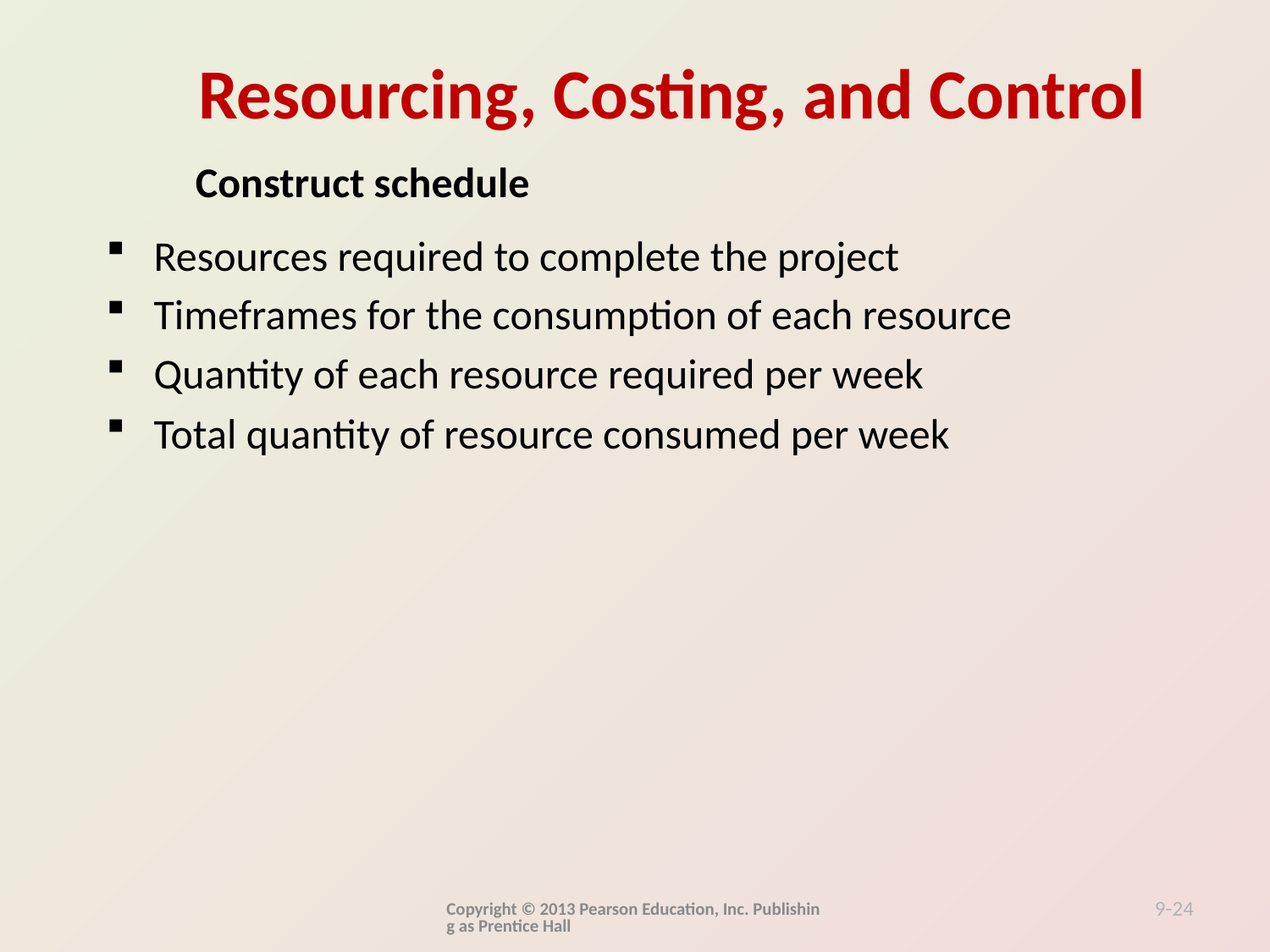

Construct schedule
Resources required to complete the project
Timeframes for the consumption of each resource
Quantity of each resource required per week
Total quantity of resource consumed per week

Copyright © 2013 Pearson Education, Inc. Publishing as Prentice Hall
9-24